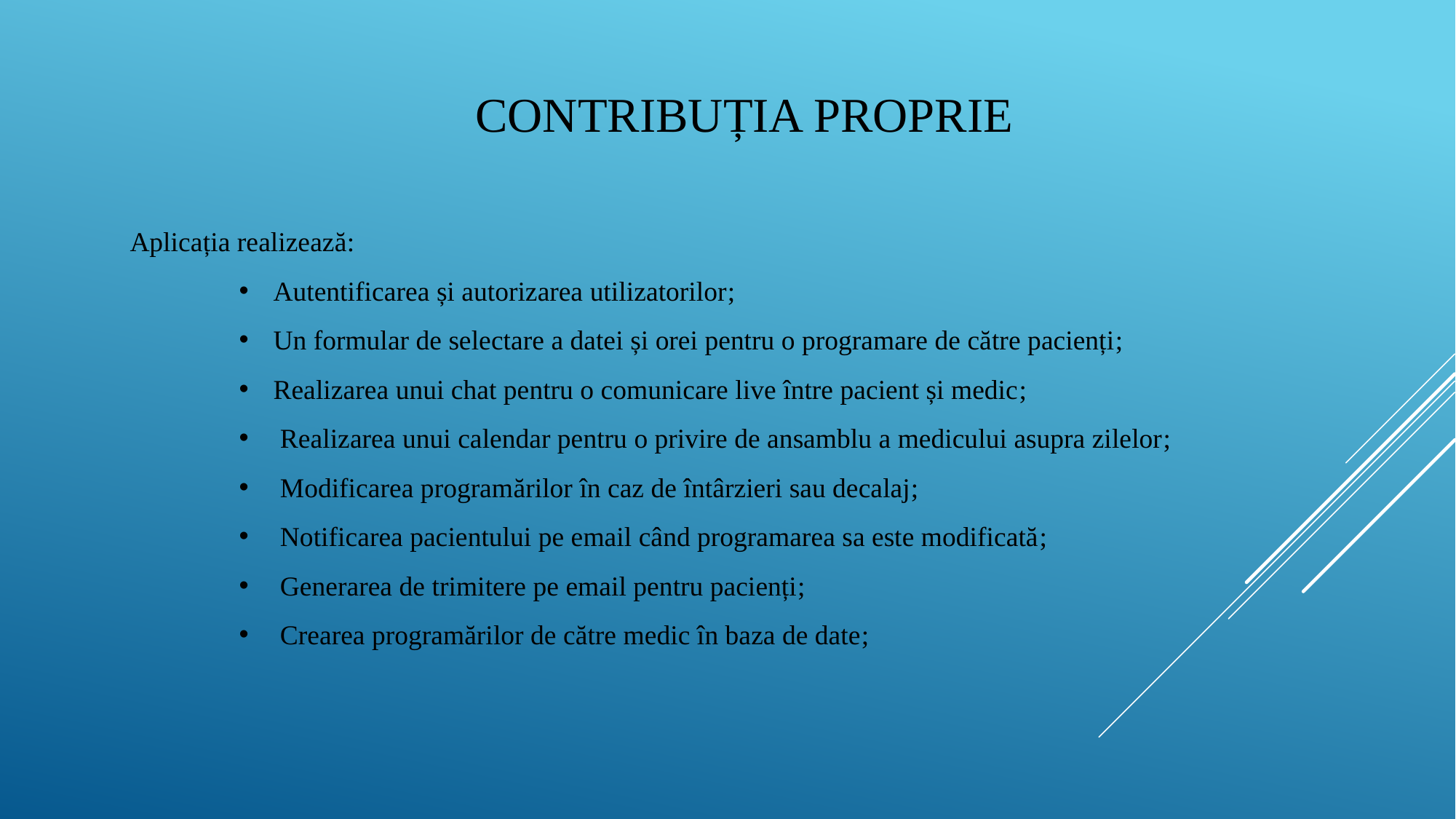

# CONTRIBUȚIA PROPRIE
Aplicația realizează:
Autentificarea și autorizarea utilizatorilor;
Un formular de selectare a datei și orei pentru o programare de către pacienți;
Realizarea unui chat pentru o comunicare live între pacient și medic;
 Realizarea unui calendar pentru o privire de ansamblu a medicului asupra zilelor;
 Modificarea programărilor în caz de întârzieri sau decalaj;
 Notificarea pacientului pe email când programarea sa este modificată;
 Generarea de trimitere pe email pentru pacienți;
 Crearea programărilor de către medic în baza de date;